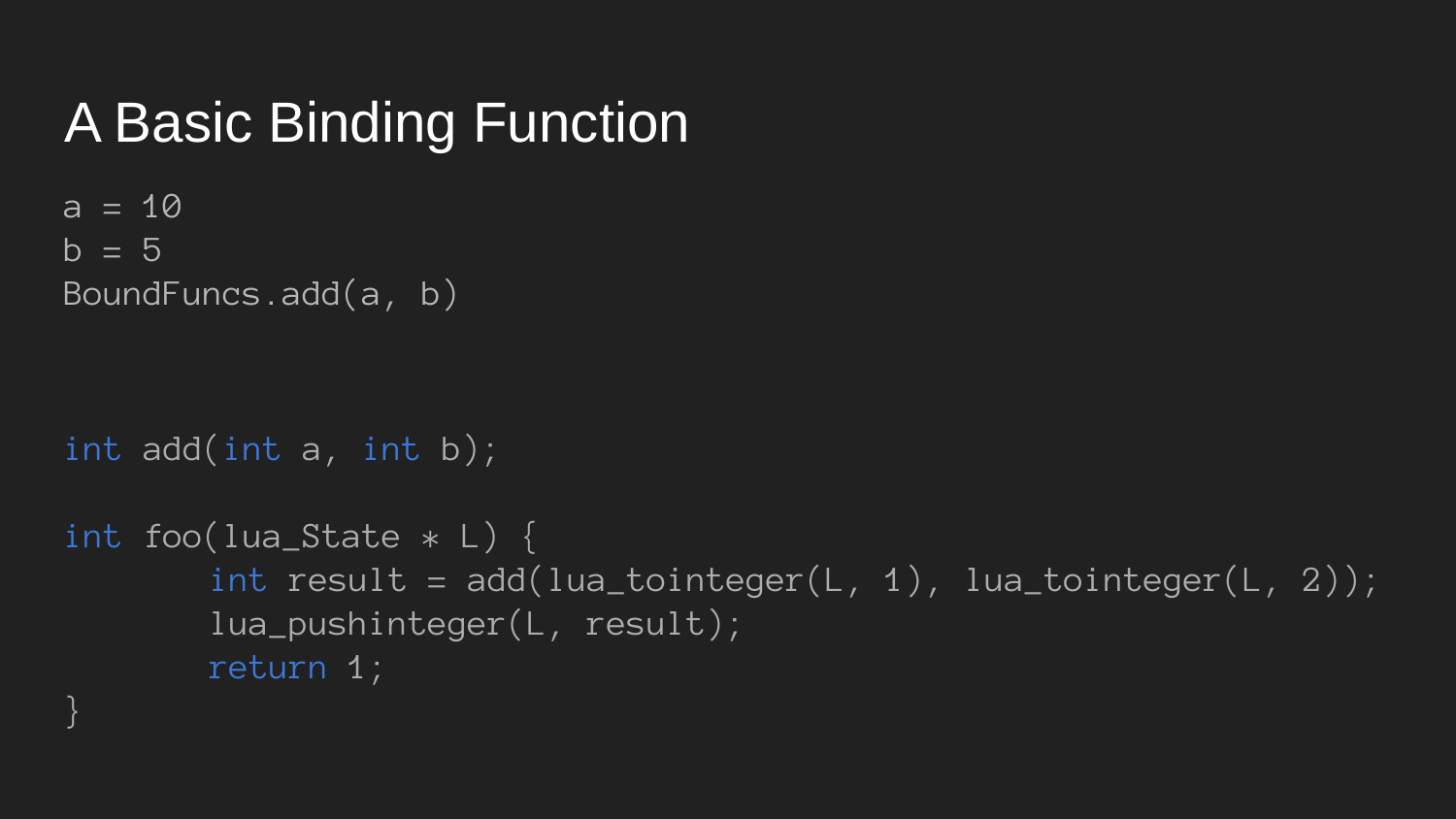

# A Basic Binding Function
a = 10
b = 5
BoundFuncs.add(a, b)
int add(int a, int b);

int foo(lua_State * L) {
	int result = add(lua_tointeger(L, 1), lua_tointeger(L, 2));
	lua_pushinteger(L, result);
	return 1;
}